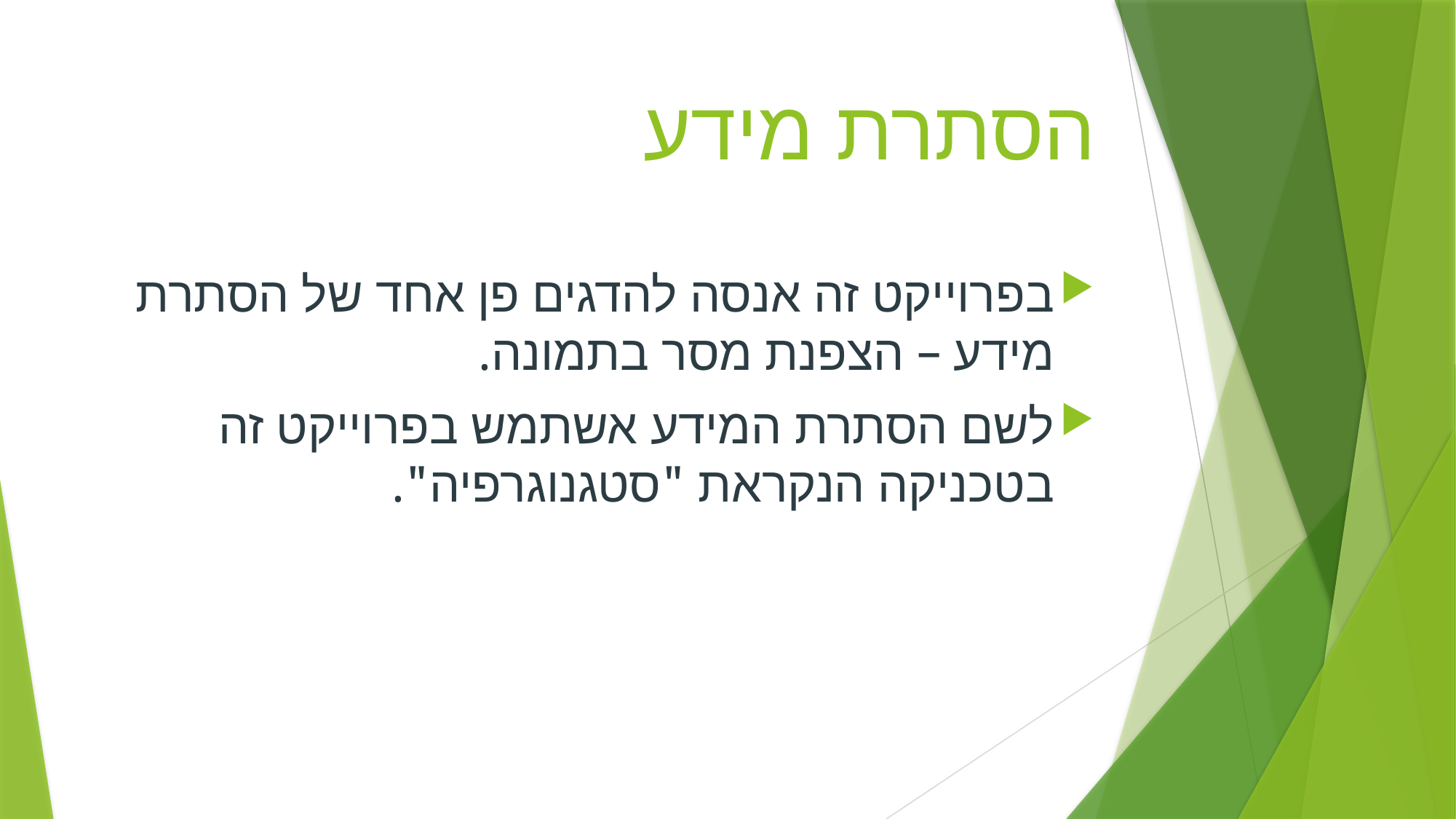

# הסתרת מידע
בפרוייקט זה אנסה להדגים פן אחד של הסתרת מידע – הצפנת מסר בתמונה.
לשם הסתרת המידע אשתמש בפרוייקט זה בטכניקה הנקראת "סטגנוגרפיה".